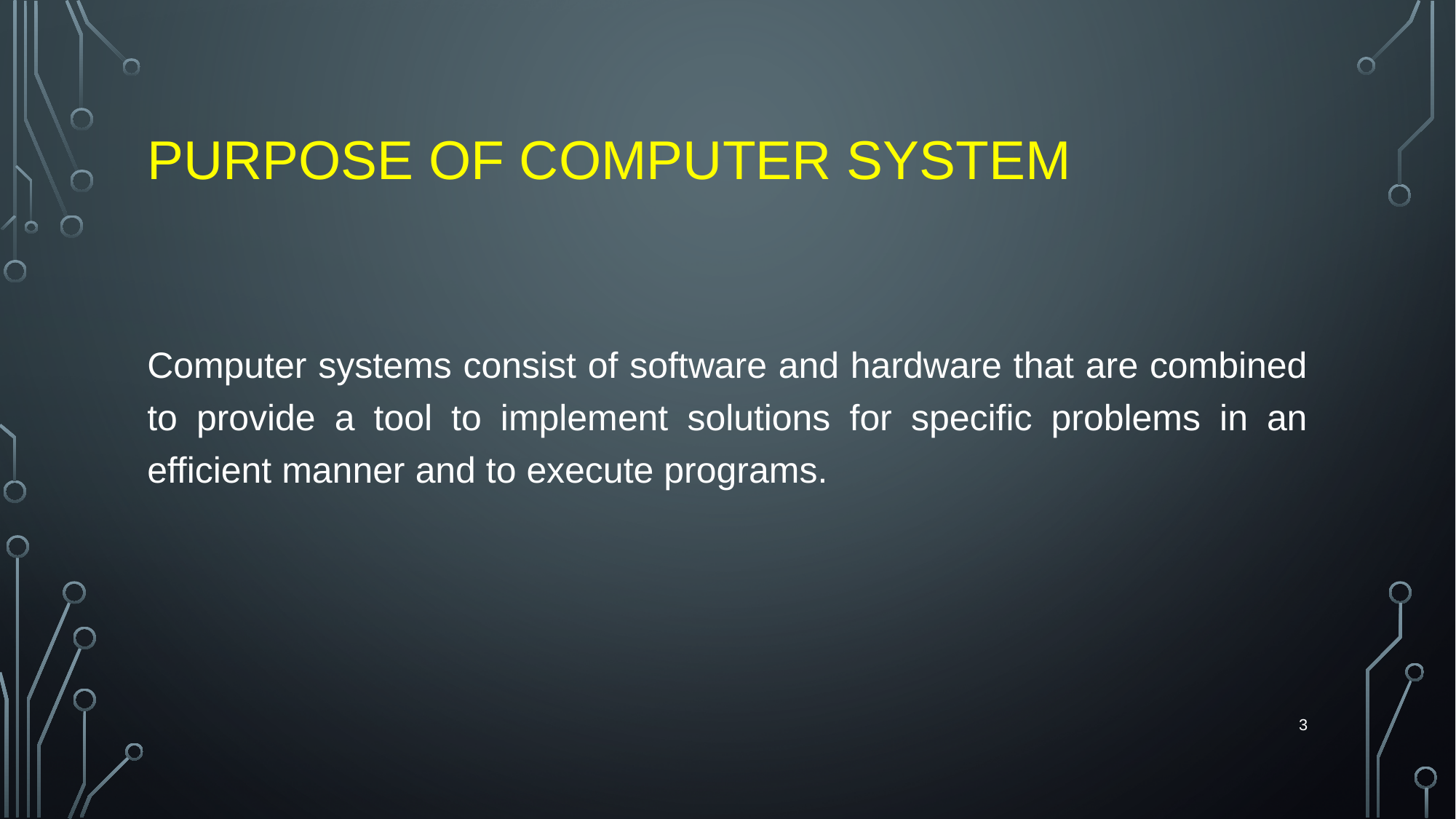

# Purpose of computer system

Computer systems consist of software and hardware that are combined to provide a tool to implement solutions for specific problems in an efficient manner and to execute programs.
3